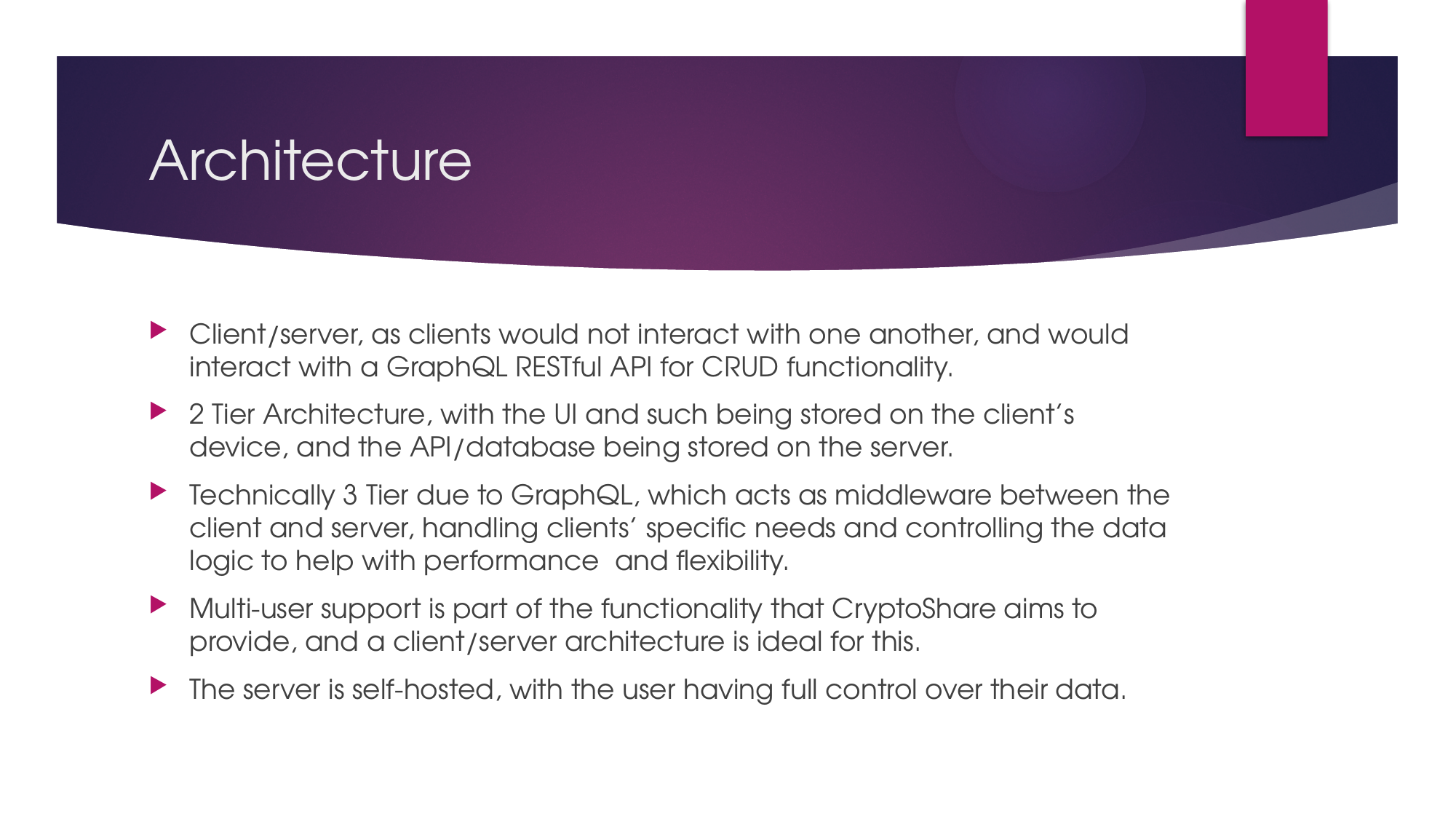

# Architecture
Client/server, as clients would not interact with one another, and would interact with a GraphQL RESTful API for CRUD functionality.
2 Tier Architecture, with the UI and such being stored on the client’s device, and the API/database being stored on the server.
Technically 3 Tier due to GraphQL, which acts as middleware between the client and server, handling clients’ specific needs and controlling the data logic to help with performance  and flexibility.
Multi-user support is part of the functionality that CryptoShare aims to provide, and a client/server architecture is ideal for this.
The server is self-hosted, with the user having full control over their data.